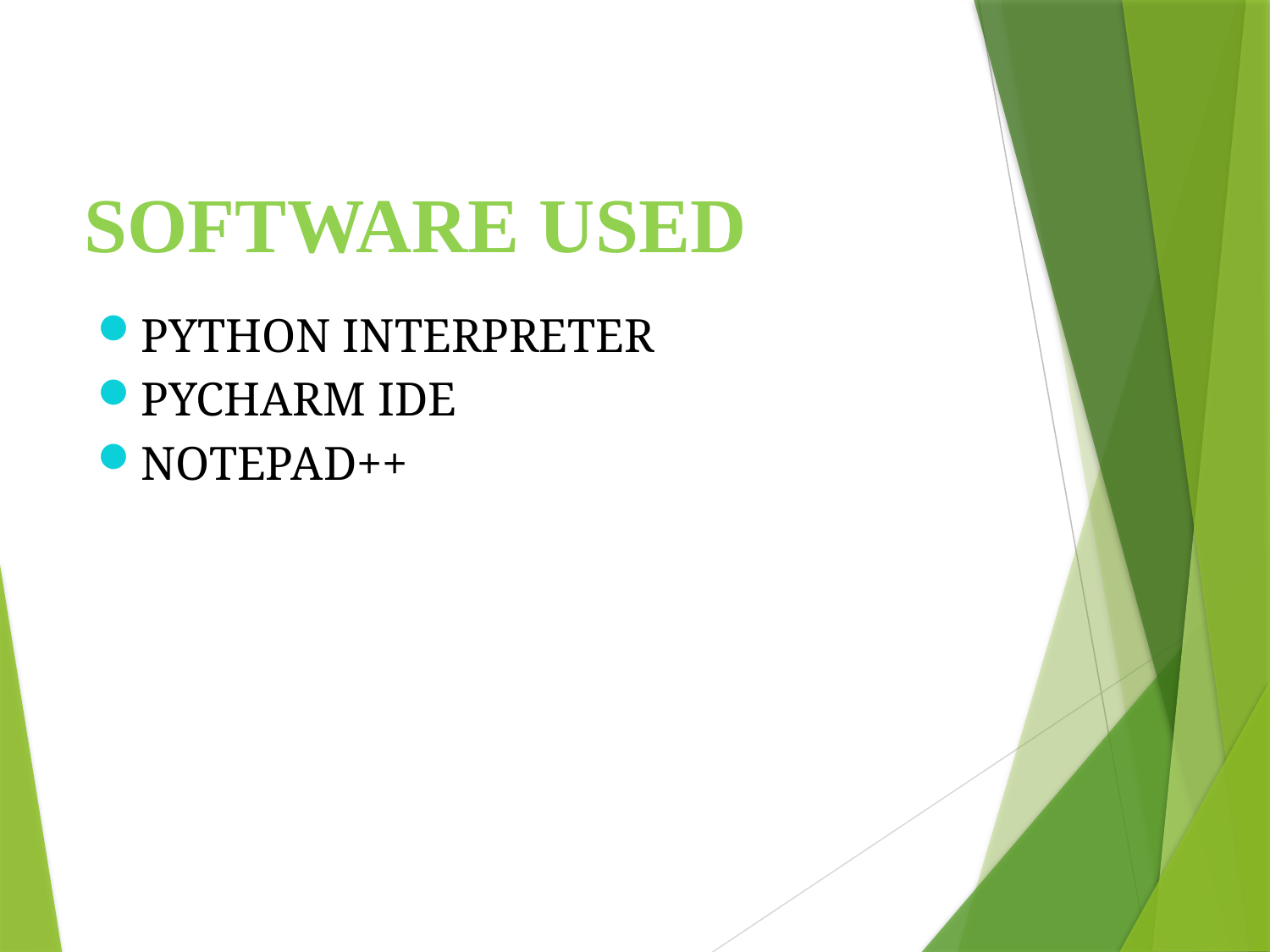

# SOFTWARE USED
PYTHON INTERPRETER
PYCHARM IDE
NOTEPAD++